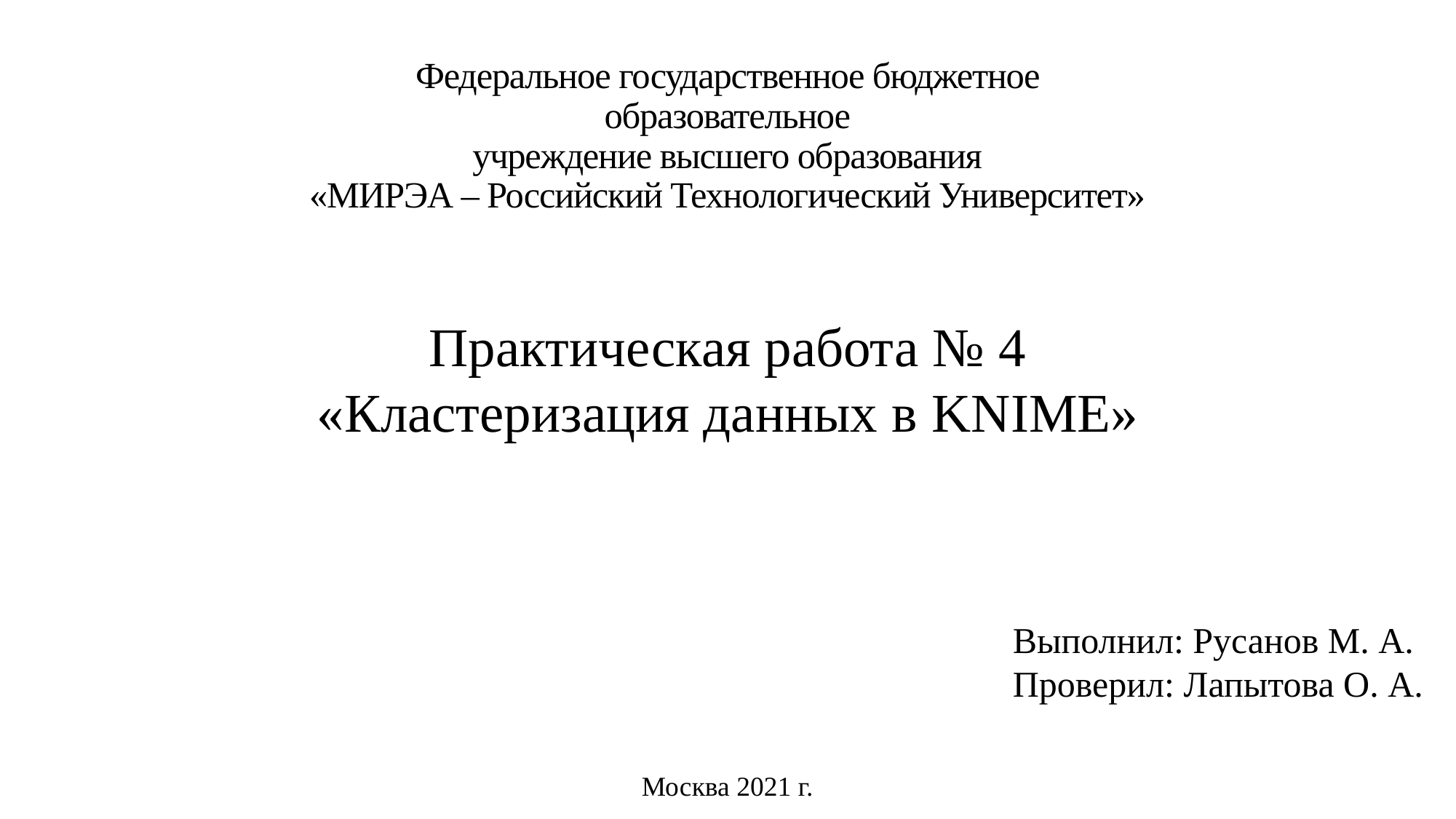

Федеральное государственное бюджетное образовательное
учреждение высшего образования
«МИРЭА – Российский Технологический Университет»
Практическая работа № 4
«Кластеризация данных в KNIME»
Выполнил: Русанов М. А.
Проверил: Лапытова О. А.
Москва 2021 г.